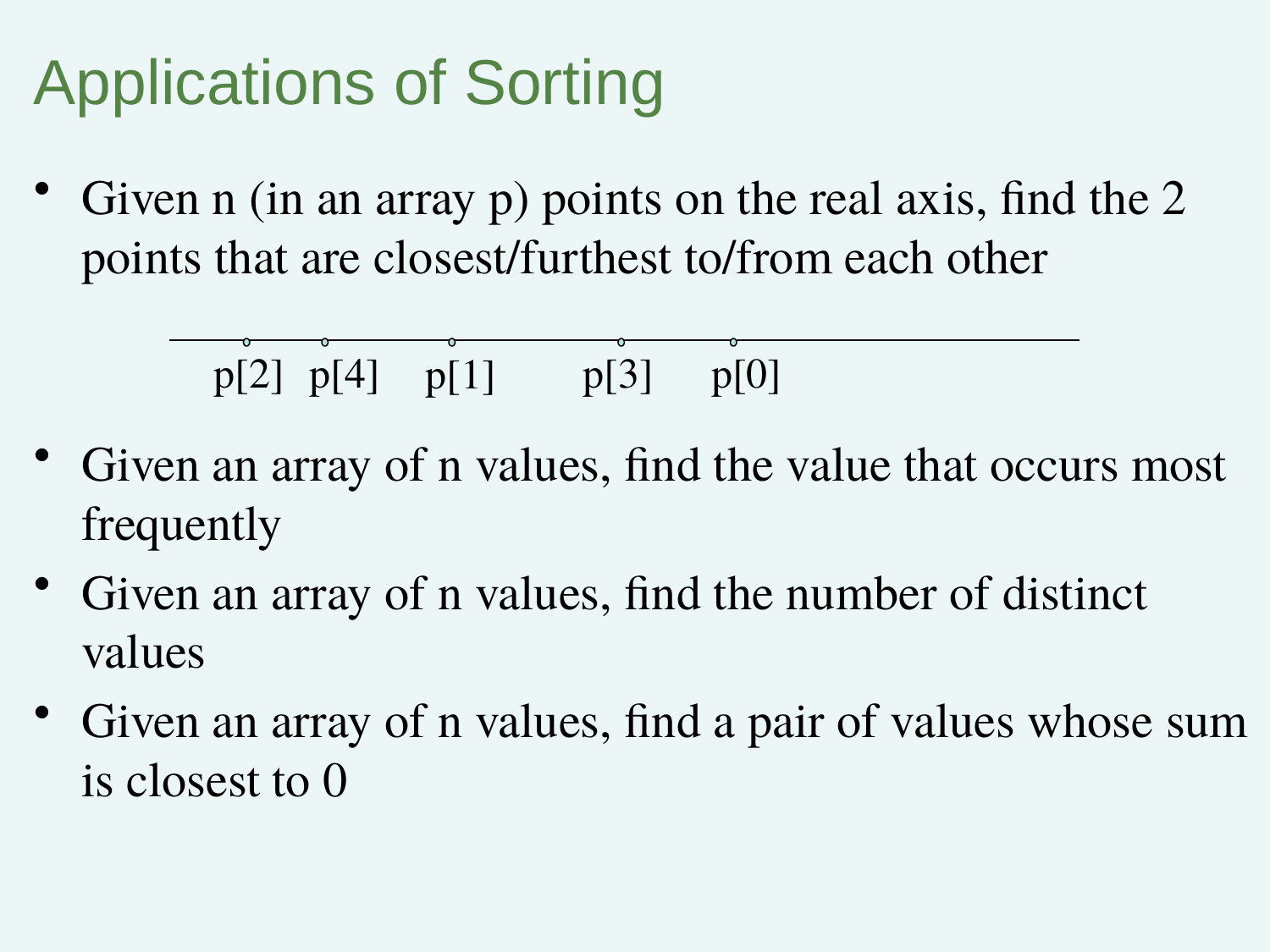

# Applications of Sorting
Given n (in an array p) points on the real axis, find the 2 points that are closest/furthest to/from each other

Given an array of n values, find the value that occurs most frequently
Given an array of n values, find the number of distinct values
Given an array of n values, find a pair of values whose sum is closest to 0

p[2]
p[4]
p[3]
p[0]
p[1]